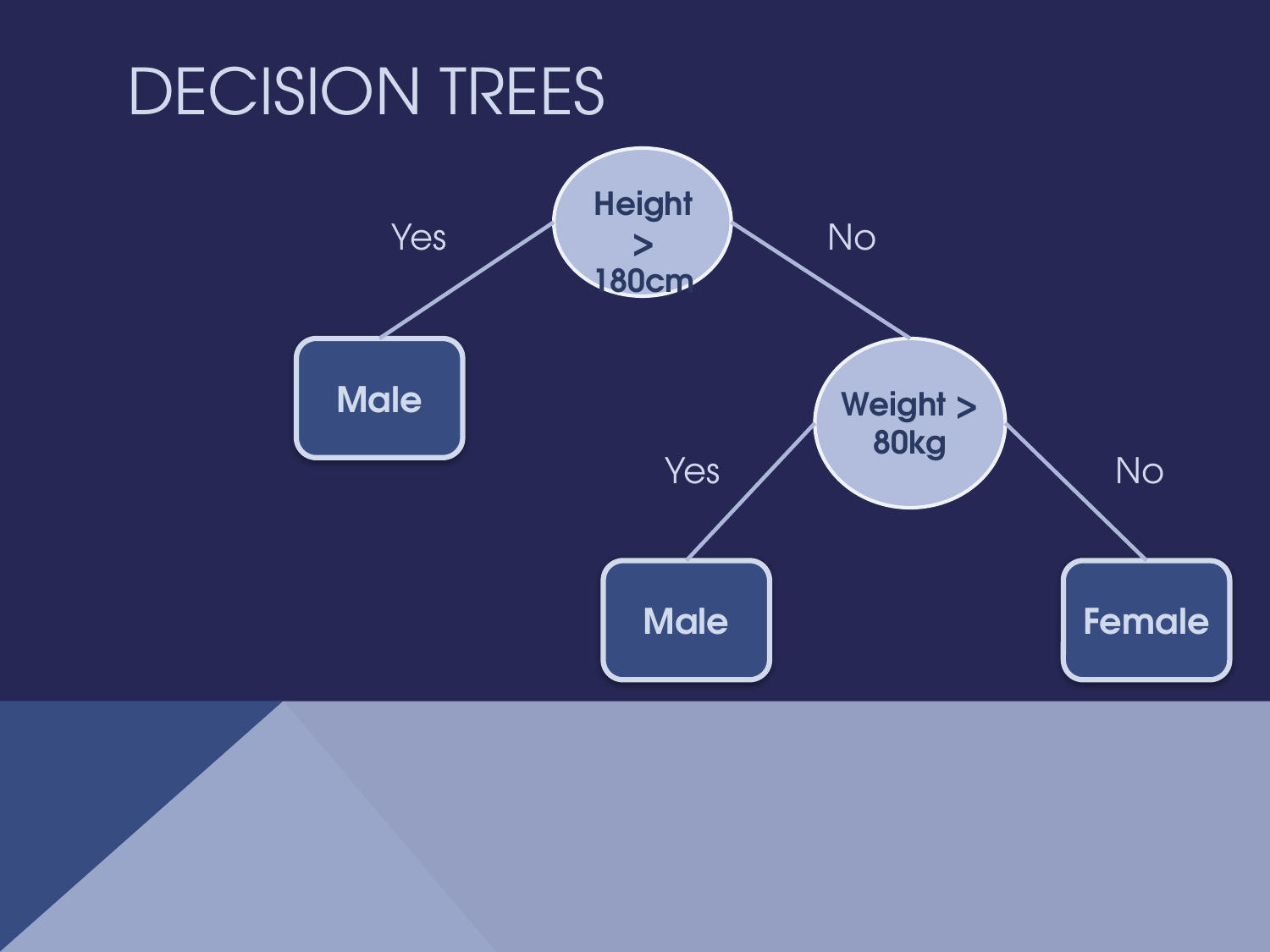

# Decision Trees

Height >
180cm
Yes
No
Male

Weight >
80kg
Yes
No
Male
Female